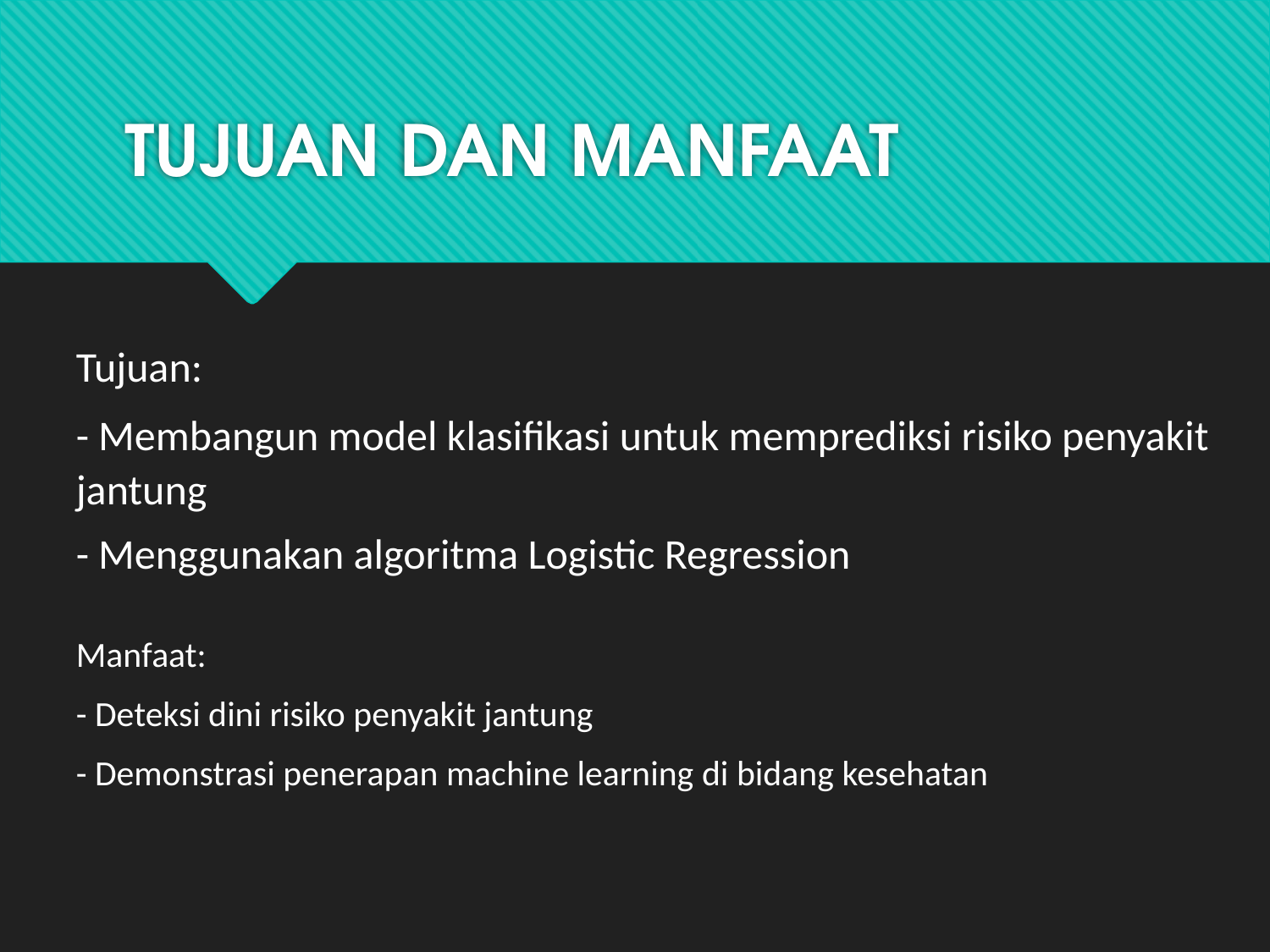

# TUJUAN DAN MANFAAT
Tujuan:
- Membangun model klasifikasi untuk memprediksi risiko penyakit jantung
- Menggunakan algoritma Logistic Regression

Manfaat:
- Deteksi dini risiko penyakit jantung
- Demonstrasi penerapan machine learning di bidang kesehatan